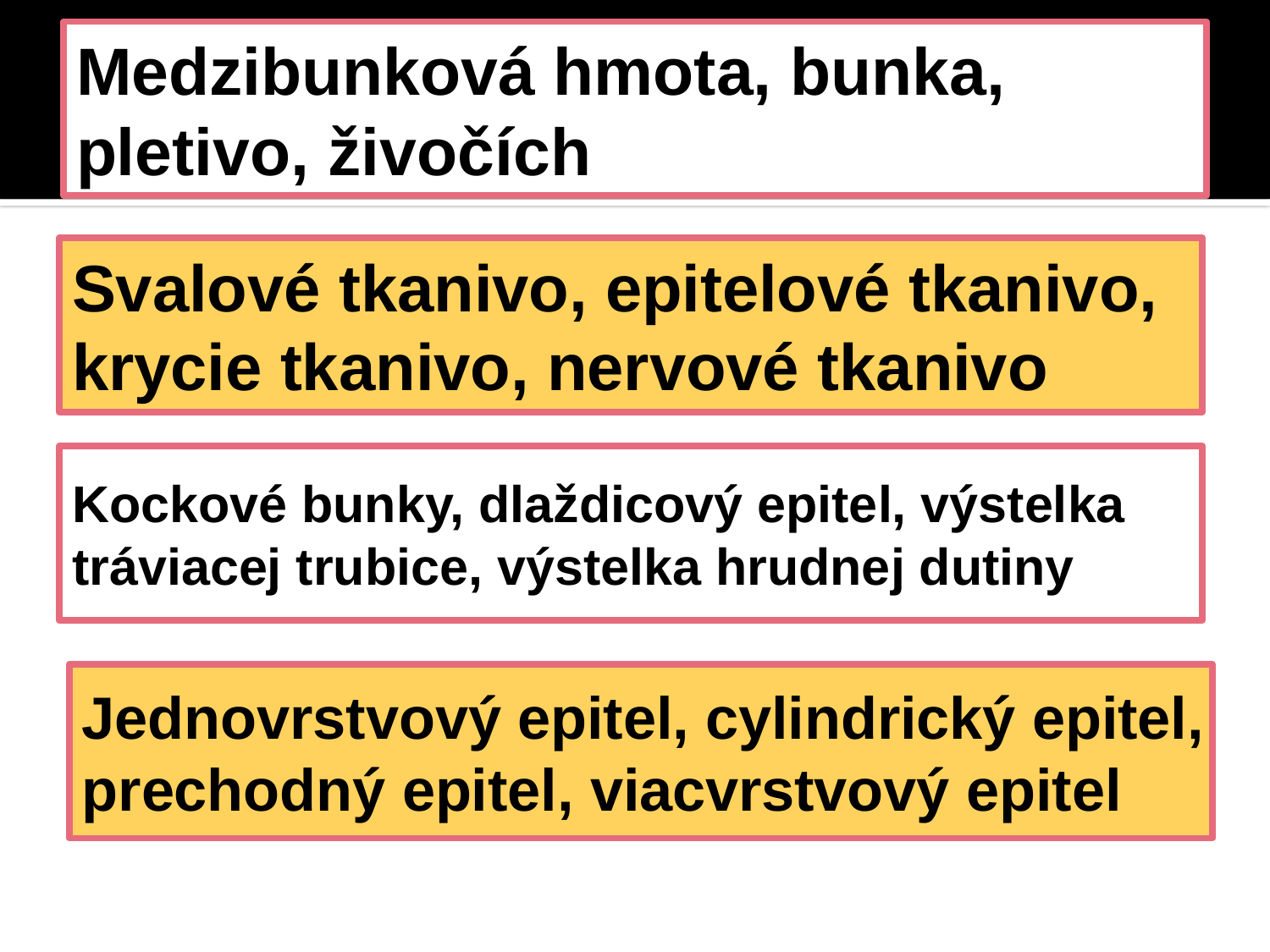

# Medzibunková hmota, bunka, pletivo, živočích
Svalové tkanivo, epitelové tkanivo, krycie tkanivo, nervové tkanivo

Kockové bunky, dlaždicový epitel, výstelka tráviacej trubice, výstelka hrudnej dutiny
Jednovrstvový epitel, cylindrický epitel, prechodný epitel, viacvrstvový epitel